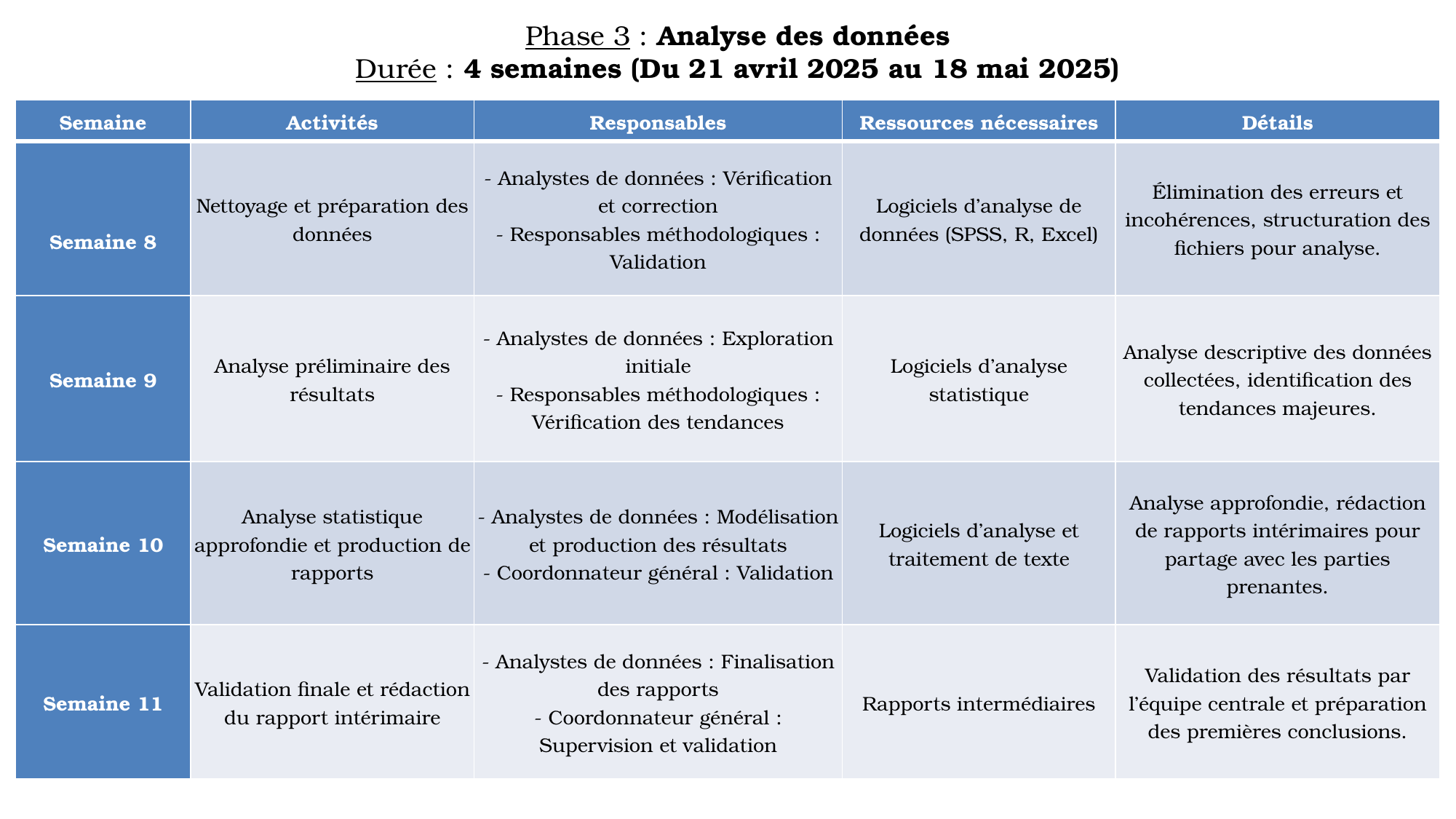

Phase 3 : Analyse des données
Durée : 4 semaines (Du 21 avril 2025 au 18 mai 2025)

| Semaine | Activités | Responsables | Ressources nécessaires | Détails |
| --- | --- | --- | --- | --- |
| Semaine 8 | Nettoyage et préparation des données | - Analystes de données : Vérification et correction - Responsables méthodologiques : Validation | Logiciels d’analyse de données (SPSS, R, Excel) | Élimination des erreurs et incohérences, structuration des fichiers pour analyse. |
| Semaine 9 | Analyse préliminaire des résultats | - Analystes de données : Exploration initiale - Responsables méthodologiques : Vérification des tendances | Logiciels d’analyse statistique | Analyse descriptive des données collectées, identification des tendances majeures. |
| Semaine 10 | Analyse statistique approfondie et production de rapports | - Analystes de données : Modélisation et production des résultats - Coordonnateur général : Validation | Logiciels d’analyse et traitement de texte | Analyse approfondie, rédaction de rapports intérimaires pour partage avec les parties prenantes. |
| Semaine 11 | Validation finale et rédaction du rapport intérimaire | - Analystes de données : Finalisation des rapports - Coordonnateur général : Supervision et validation | Rapports intermédiaires | Validation des résultats par l’équipe centrale et préparation des premières conclusions. |